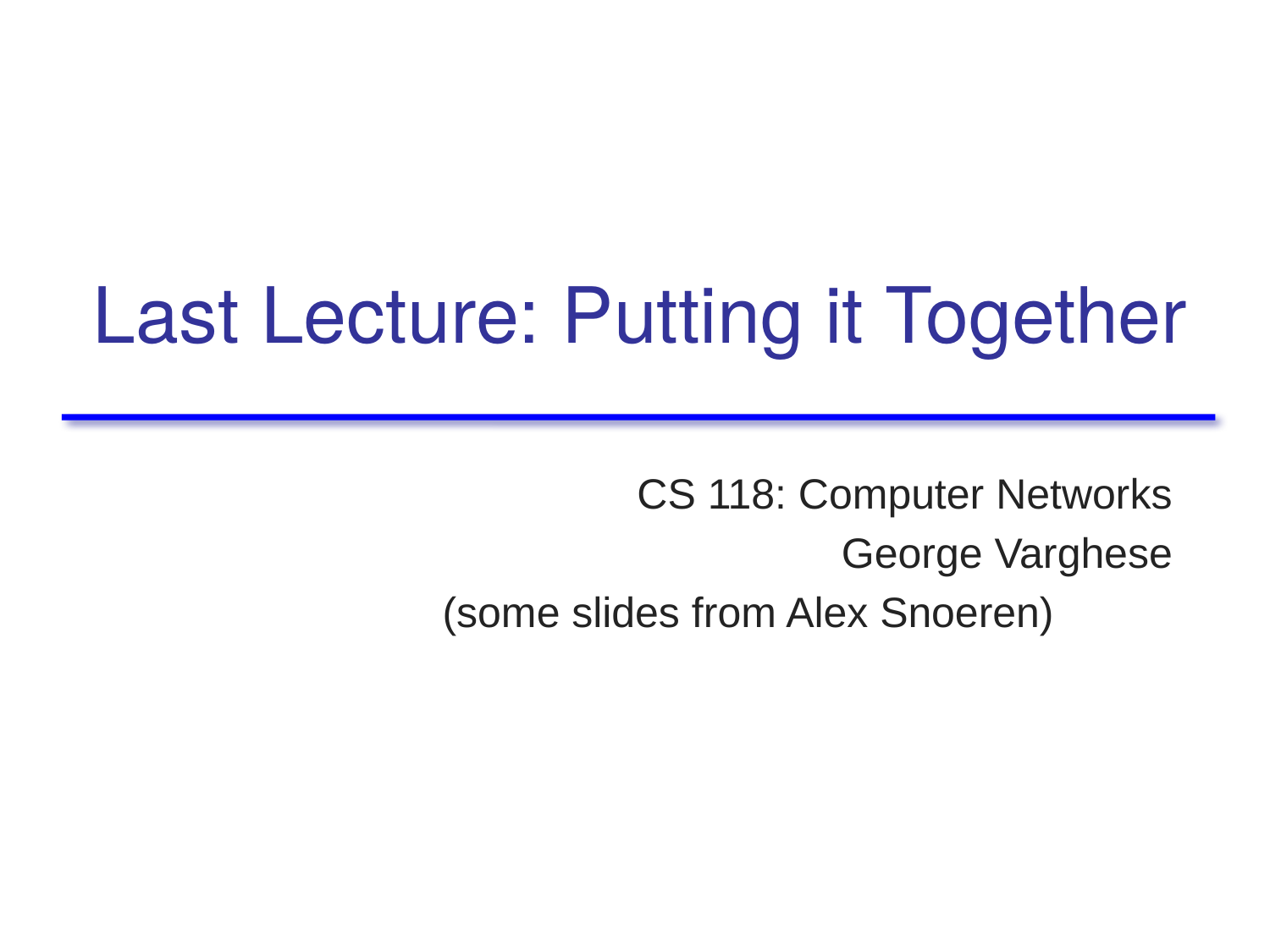

# Last Lecture: Putting it Together
CS 118: Computer Networks
George Varghese
(some slides from Alex Snoeren)